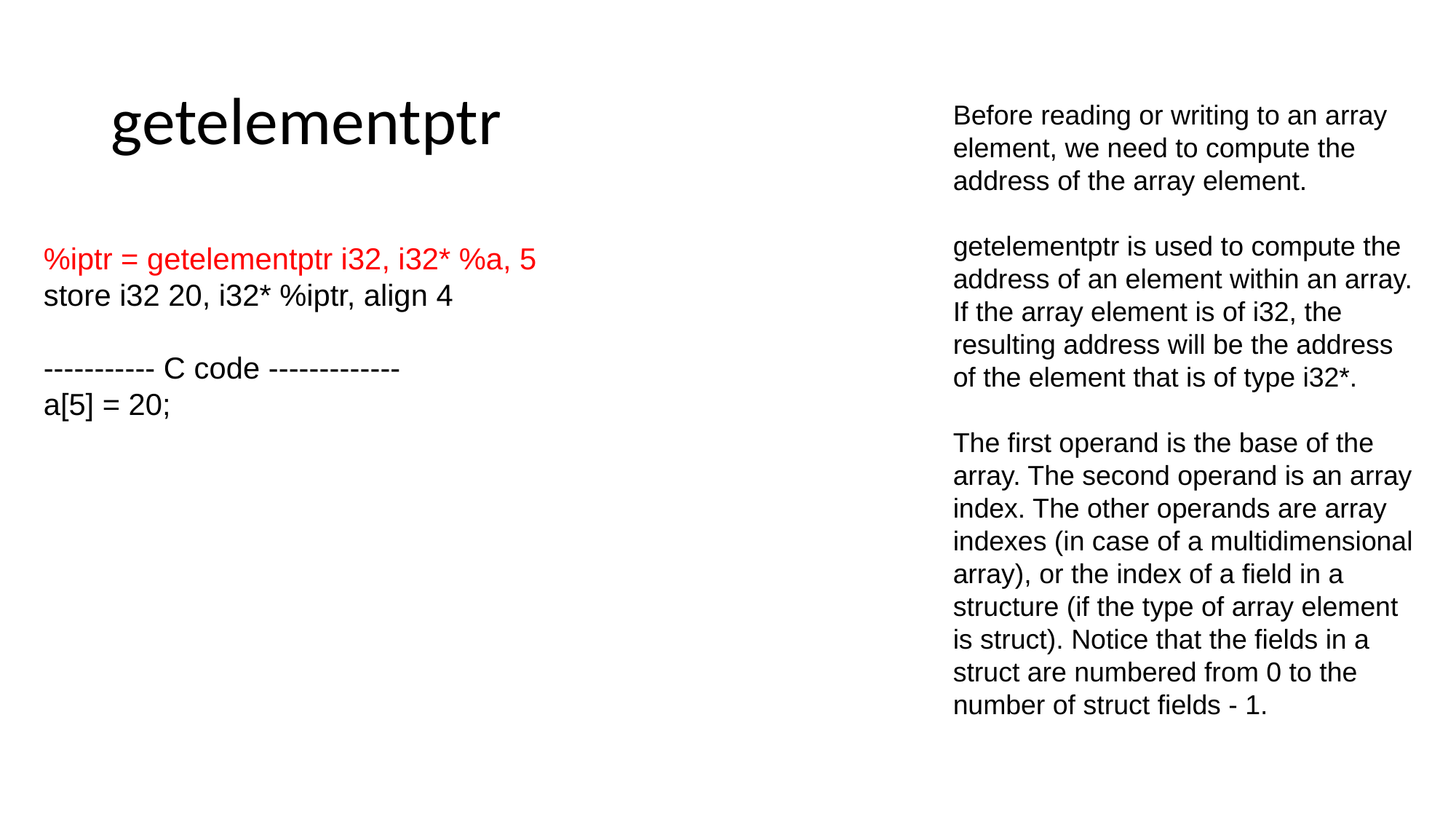

# getelementptr
Before reading or writing to an array element, we need to compute the address of the array element.

getelementptr is used to compute the address of an element within an array. If the array element is of i32, the resulting address will be the address of the element that is of type i32*.

The first operand is the base of the array. The second operand is an array index. The other operands are array indexes (in case of a multidimensional array), or the index of a field in a structure (if the type of array element is struct). Notice that the fields in a struct are numbered from 0 to the number of struct fields - 1.

%iptr = getelementptr i32, i32* %a, 5
store i32 20, i32* %iptr, align 4

----------- C code -------------
a[5] = 20;